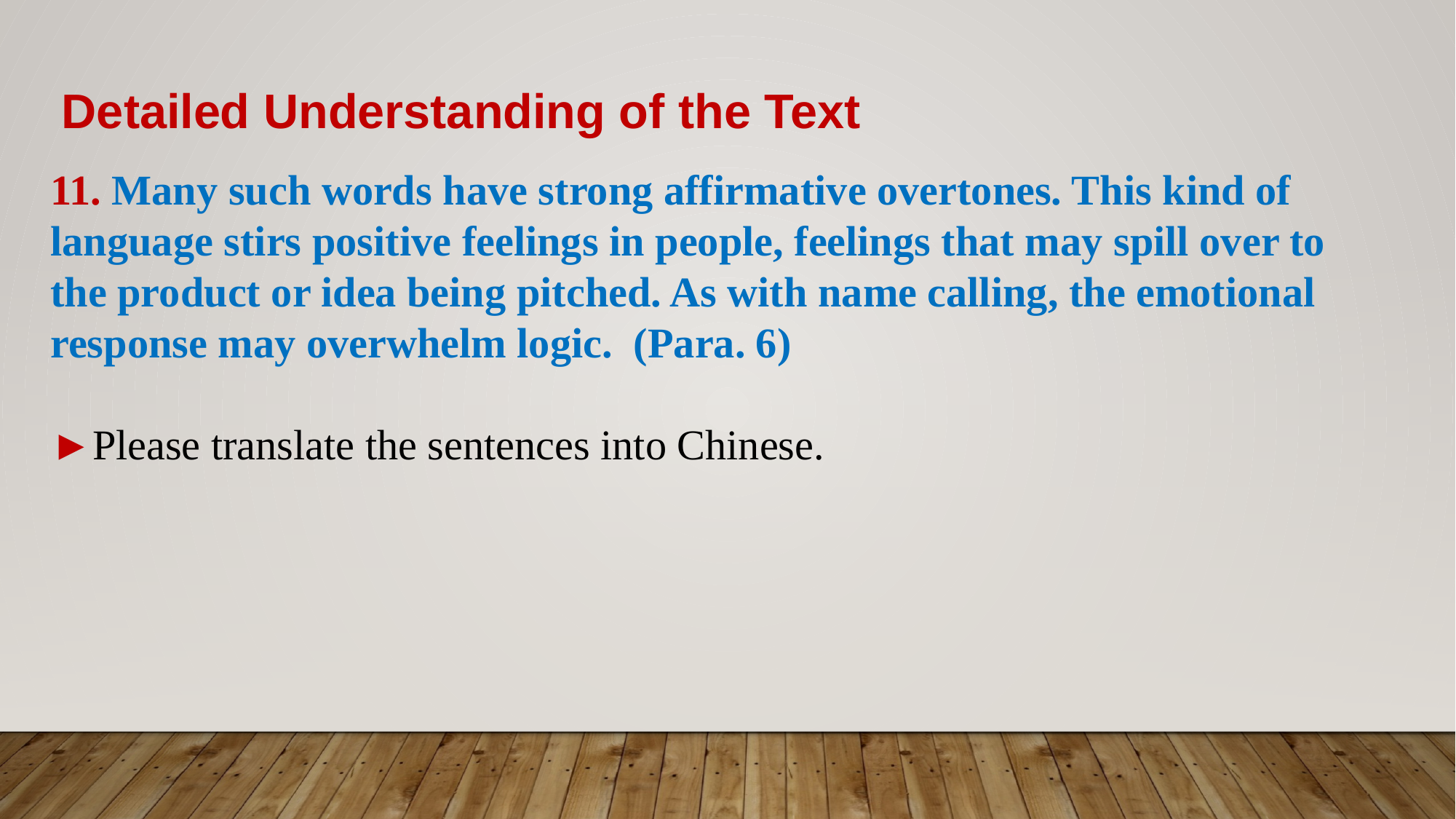

Detailed Understanding of the Text
11. Many such words have strong affirmative overtones. This kind of language stirs positive feelings in people, feelings that may spill over to the product or idea being pitched. As with name calling, the emotional response may overwhelm logic.  (Para. 6)

►Please translate the sentences into Chinese.